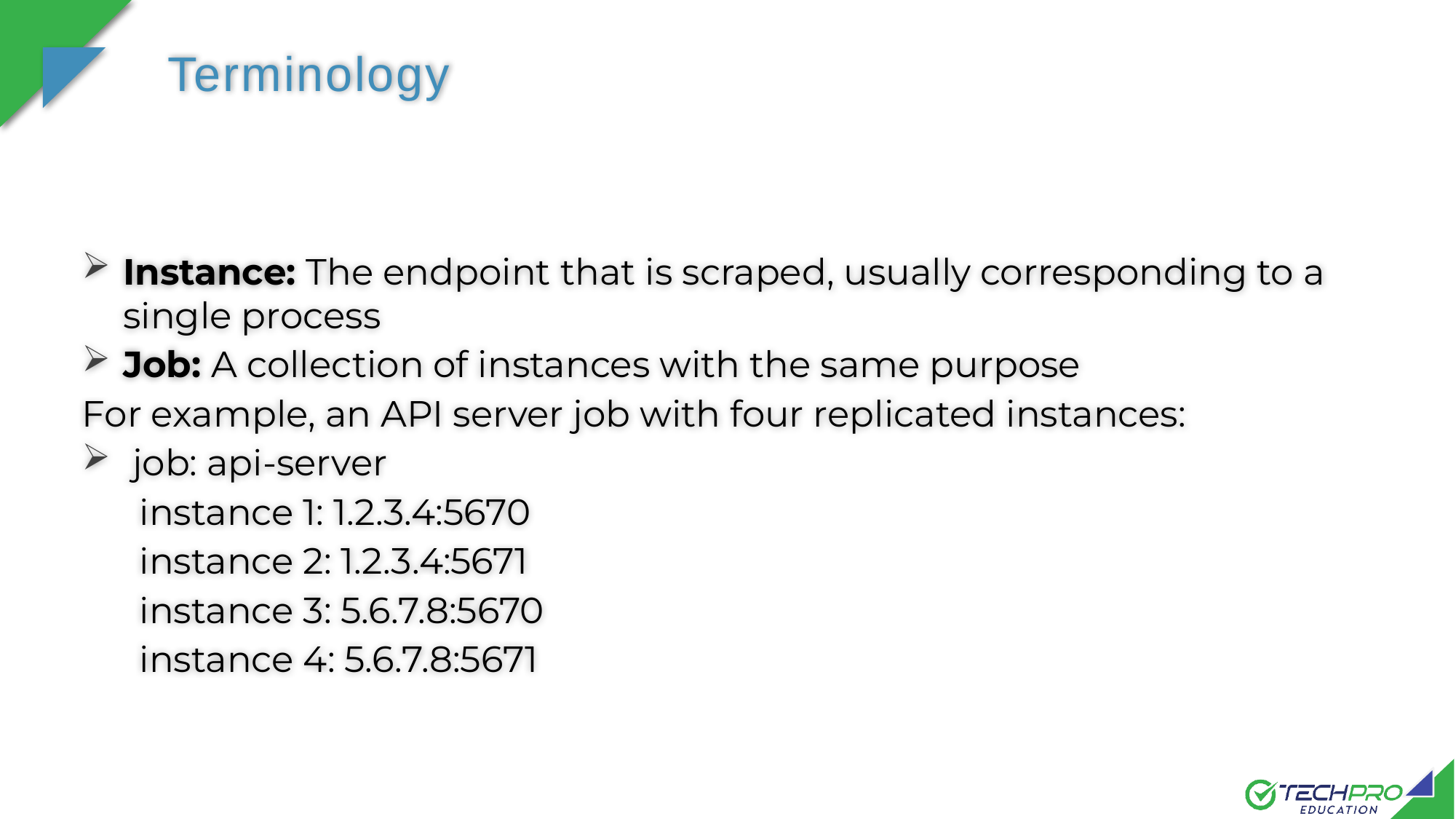

Terminology
Instance: The endpoint that is scraped, usually corresponding to a single process
Job: A collection of instances with the same purpose
For example, an API server job with four replicated instances:
 job: api-server
 instance 1: 1.2.3.4:5670
 instance 2: 1.2.3.4:5671
 instance 3: 5.6.7.8:5670
 instance 4: 5.6.7.8:5671